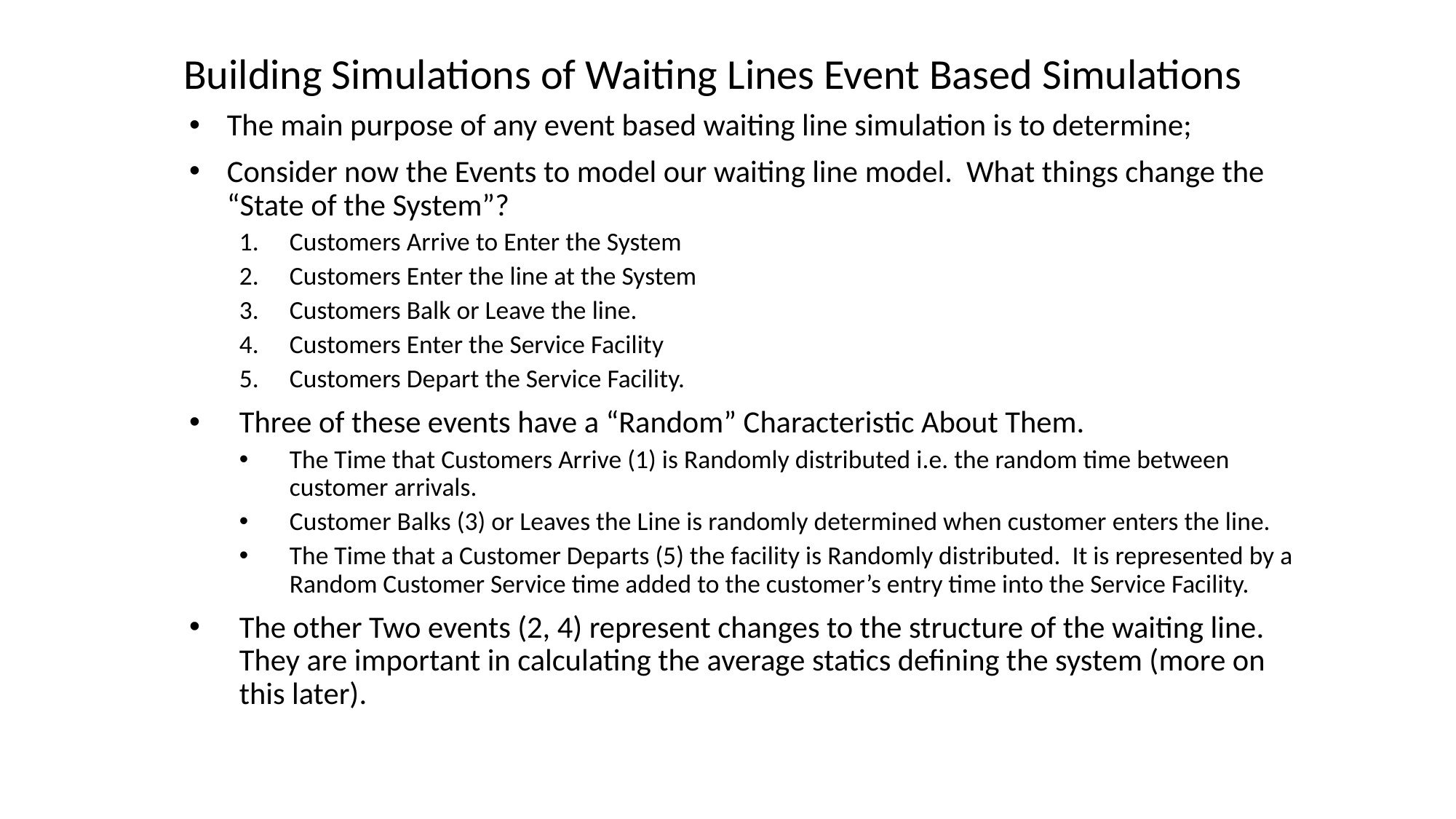

# Building Simulations of Waiting Lines Event Based Simulations
The main purpose of any event based waiting line simulation is to determine;
Consider now the Events to model our waiting line model.  What things change the “State of the System”?
Customers Arrive to Enter the System
Customers Enter the line at the System
Customers Balk or Leave the line.
Customers Enter the Service Facility
Customers Depart the Service Facility.
Three of these events have a “Random” Characteristic About Them.
The Time that Customers Arrive (1) is Randomly distributed i.e. the random time between customer arrivals.
Customer Balks (3) or Leaves the Line is randomly determined when customer enters the line.
The Time that a Customer Departs (5) the facility is Randomly distributed.  It is represented by a Random Customer Service time added to the customer’s entry time into the Service Facility.
The other Two events (2, 4) represent changes to the structure of the waiting line.  They are important in calculating the average statics defining the system (more on this later).